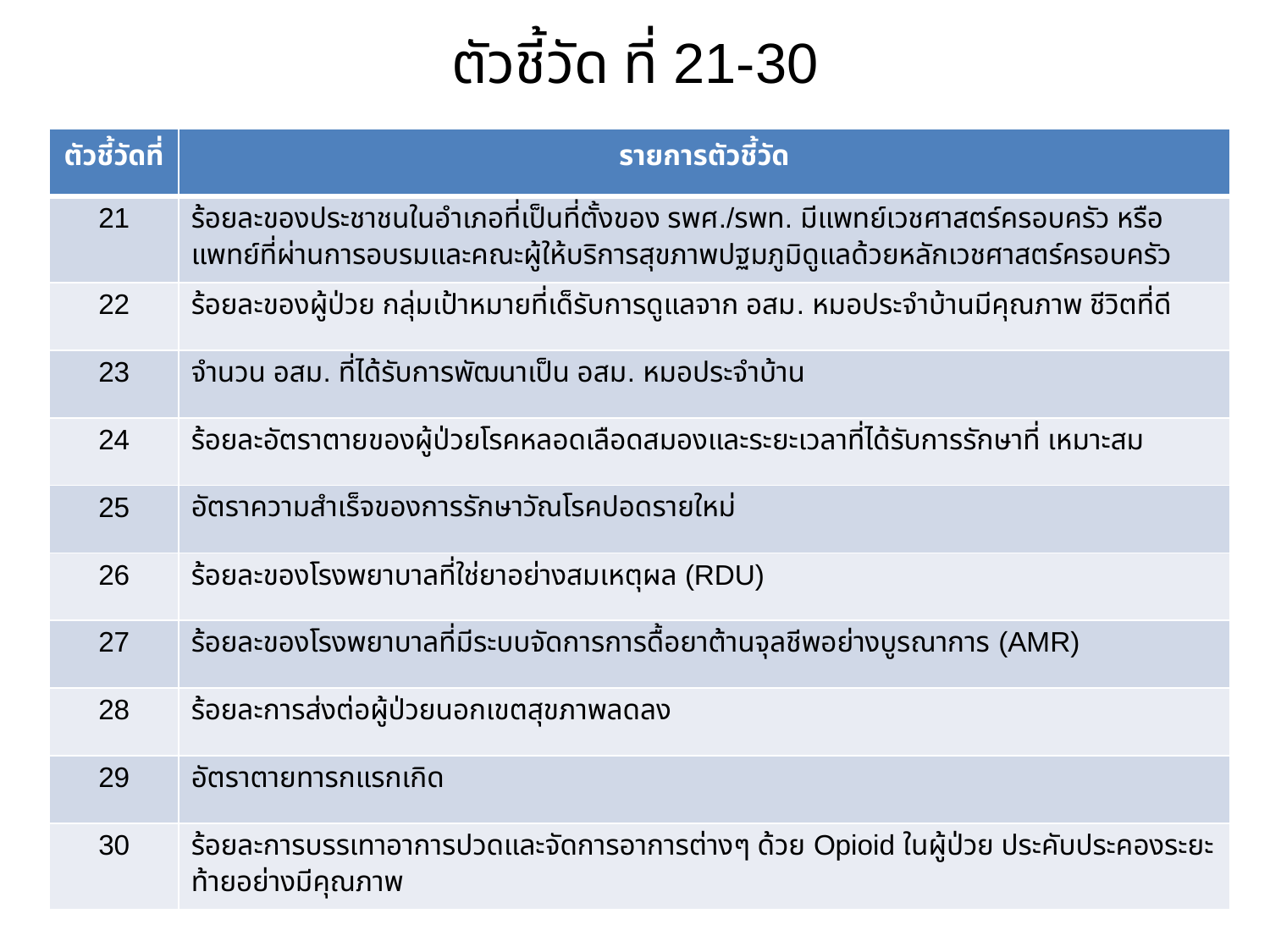

# ตัวชี้วัด ที่ 21-30
| ตัวชี้วัดที่ | รายการตัวชี้วัด |
| --- | --- |
| 21 | ร้อยละของประชาชนในอำเภอที่เป็นที่ตั้งของ รพศ./รพท. มีแพทย์เวชศาสตร์ครอบครัว หรือแพทย์ที่ผ่านการอบรมและคณะผู้ให้บริการสุขภาพปฐมภูมิดูแลด้วยหลักเวชศาสตร์ครอบครัว |
| 22 | ร้อยละของผู้ป่วย กลุ่มเป้าหมายที่เด็รับการดูแลจาก อสม. หมอประจำบ้านมีคุณภาพ ชีวิตที่ดี |
| 23 | จำนวน อสม. ที่ได้รับการพัฒนาเป็น อสม. หมอประจำบ้าน |
| 24 | ร้อยละอัตราตายของผู้ป่วยโรคหลอดเลือดสมองและระยะเวลาที่ได้รับการรักษาที่ เหมาะสม |
| 25 | อัตราความสำเร็จของการรักษาวัณโรคปอดรายใหม่ |
| 26 | ร้อยละของโรงพยาบาลที่ใช่ยาอย่างสมเหตุผล (RDU) |
| 27 | ร้อยละของโรงพยาบาลที่มีระบบจัดการการดื้อยาต้านจุลชีพอย่างบูรณาการ (AMR) |
| 28 | ร้อยละการส่งต่อผู้ป่วยนอกเขตสุขภาพลดลง |
| 29 | อัตราตายทารกแรกเกิด |
| 30 | ร้อยละการบรรเทาอาการปวดและจัดการอาการต่างๆ ด้วย Opioid ในผู้ป่วย ประคับประคองระยะท้ายอย่างมีคุณภาพ |